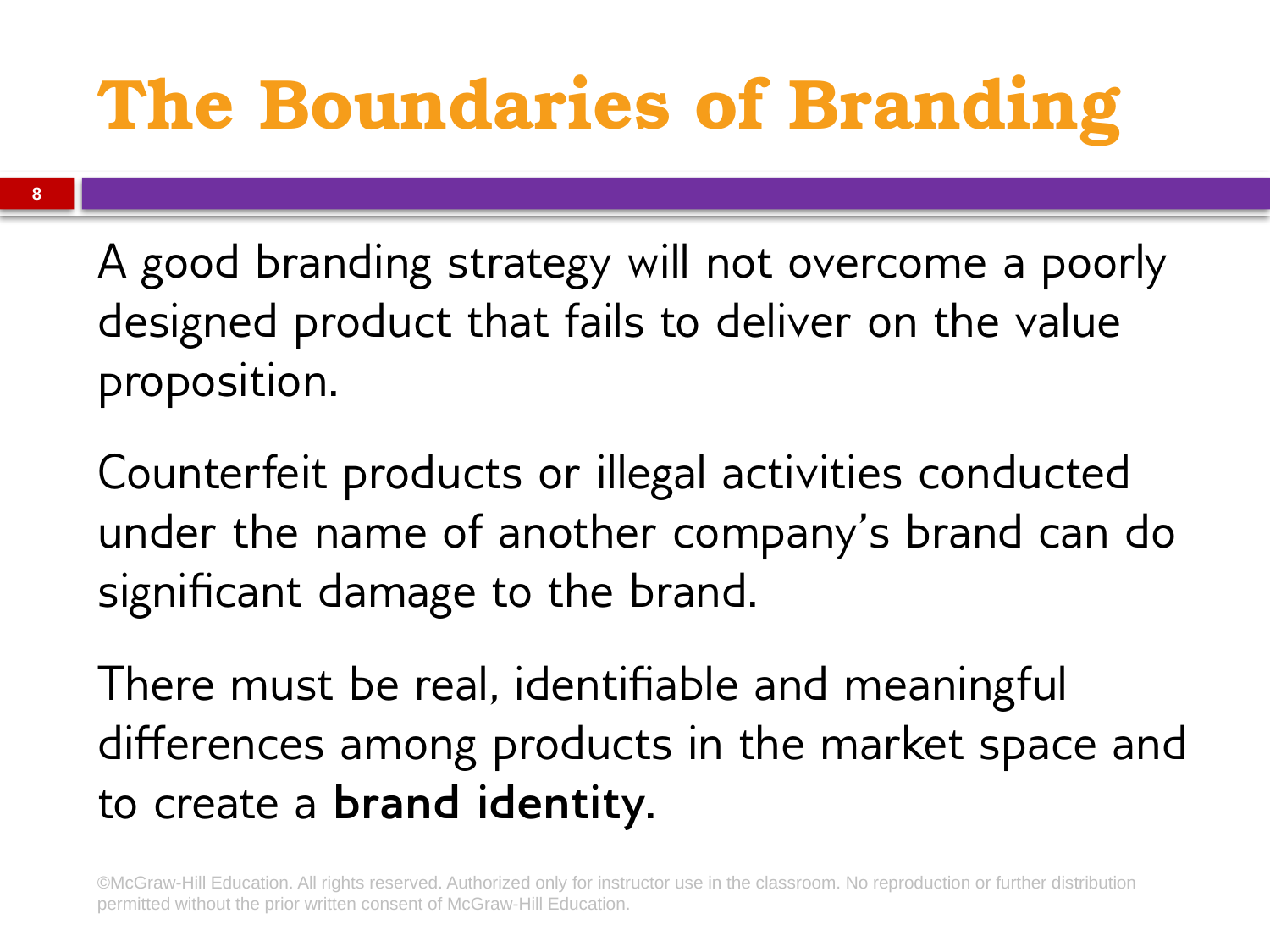

# The Boundaries of Branding
8
A good branding strategy will not overcome a poorly designed product that fails to deliver on the value proposition.
Counterfeit products or illegal activities conducted under the name of another company’s brand can do significant damage to the brand.
There must be real, identifiable and meaningful differences among products in the market space and to create a brand identity.
©McGraw-Hill Education. All rights reserved. Authorized only for instructor use in the classroom. No reproduction or further distribution permitted without the prior written consent of McGraw-Hill Education.